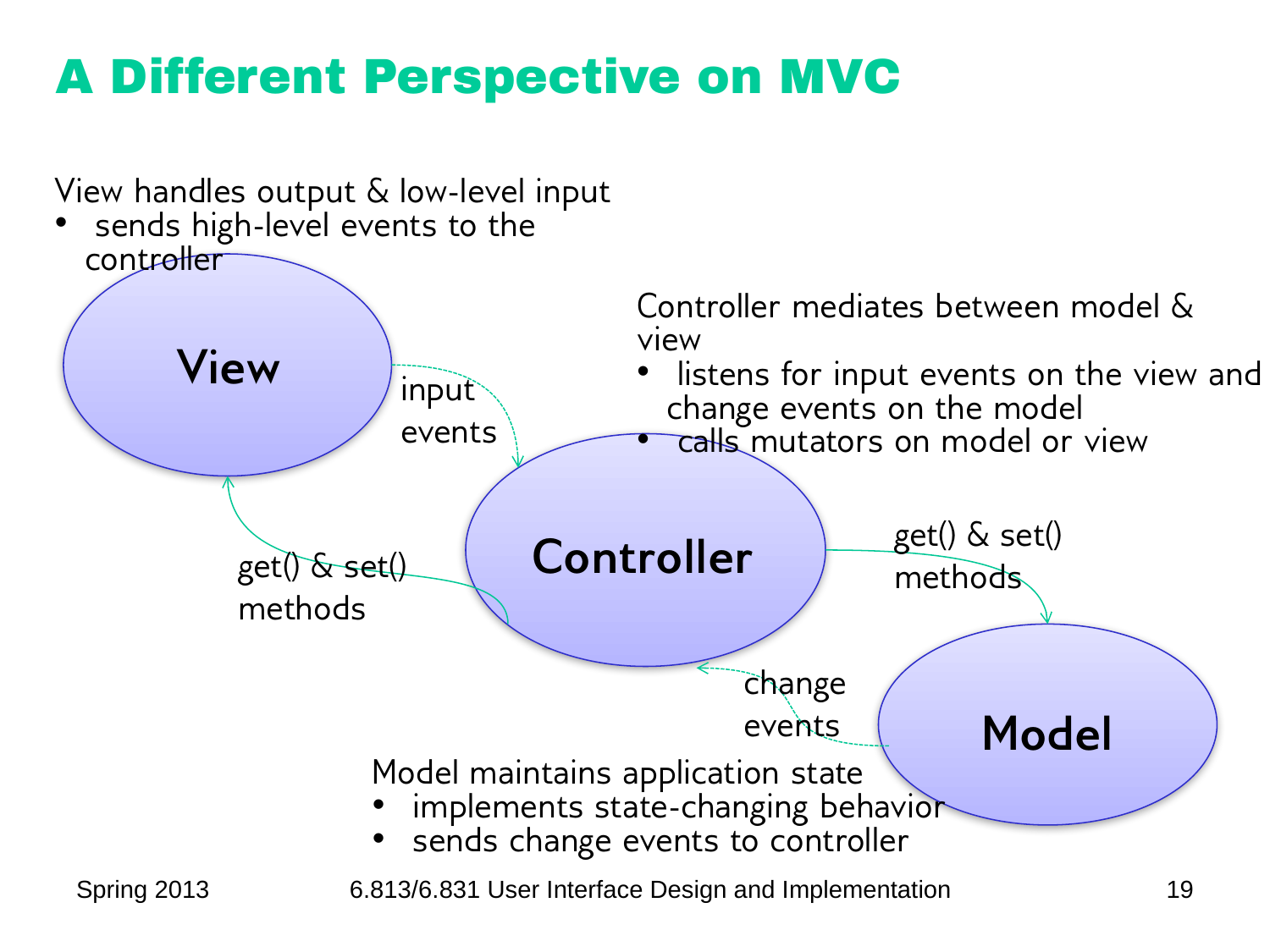

# A Different Perspective on MVC
View handles output & low-level input
 sends high-level events to the controller

View
Controller mediates between model & view
 listens for input events on the view and change events on the model
 calls mutators on model or view
input
events

Controller
get() & set()
methods
get() & set()
methods

Model
change
events
Model maintains application state
 implements state-changing behavior
 sends change events to controller
Spring 2013
6.813/6.831 User Interface Design and Implementation
19